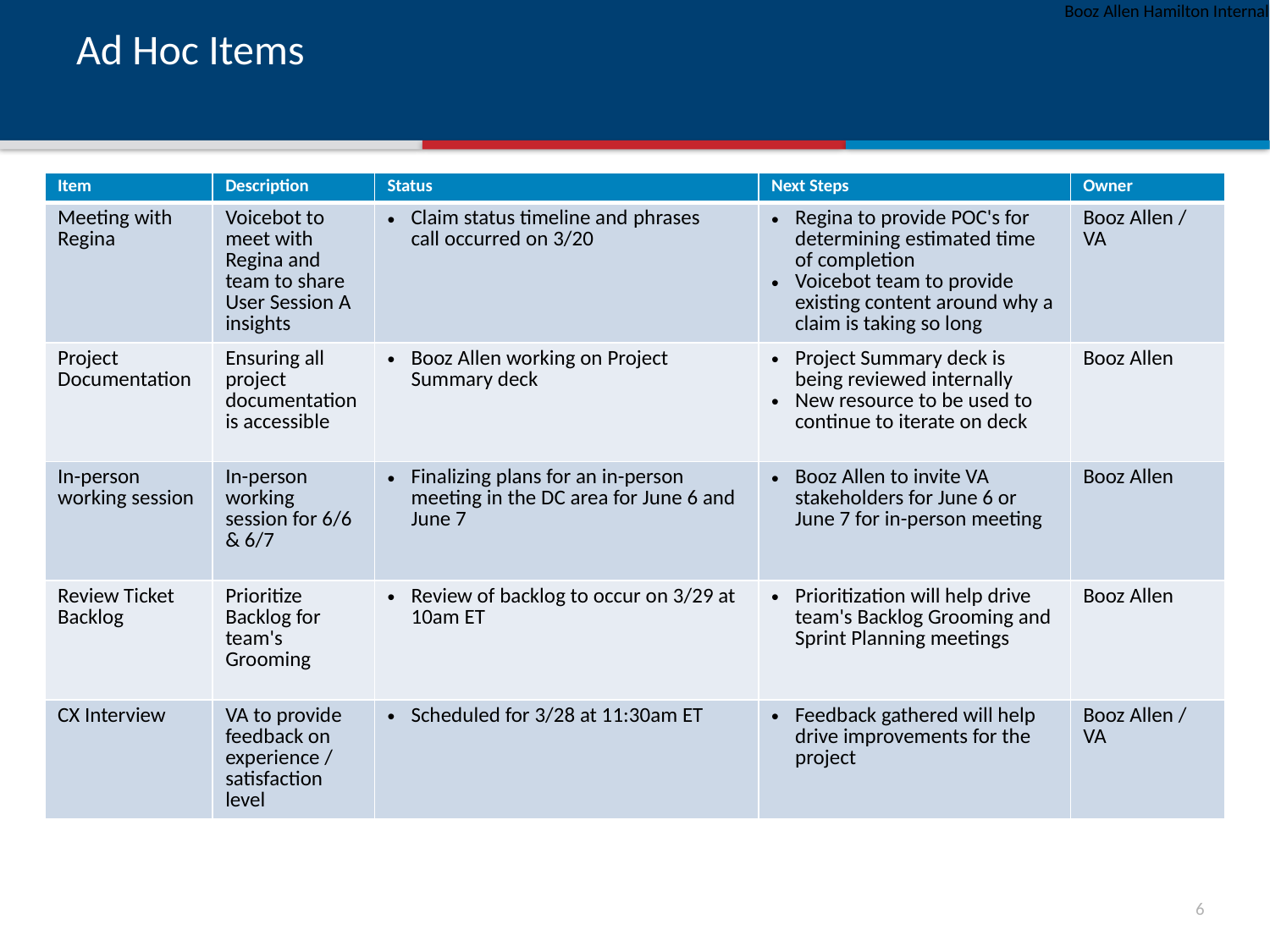

# Ad Hoc Items
| Item​ | Description​ | Status​ | Next Steps​ | Owner​ |
| --- | --- | --- | --- | --- |
| Meeting with Regina | Voicebot to meet with Regina and team to share User Session A insights | Claim status timeline and phrases call occurred on 3/20 | Regina to provide POC's for determining estimated time of completion  Voicebot team to provide existing content around why a claim is taking so long | Booz Allen / VA |
| Project Documentation | Ensuring all project documentation is accessible | Booz Allen working on Project Summary deck | Project Summary deck is being reviewed internally New resource to be used to continue to iterate on deck | Booz Allen |
| In-person working session | In-person working session for 6/6 & 6/7 | Finalizing plans for an in-person meeting in the DC area for June 6 and June 7 | Booz Allen to invite VA stakeholders for June 6 or June 7 for in-person meeting | Booz Allen |
| Review Ticket Backlog | Prioritize Backlog for team's Grooming | Review of backlog to occur on 3/29 at 10am ET | Prioritization will help drive team's Backlog Grooming and Sprint Planning meetings | Booz Allen |
| CX Interview | VA to provide feedback on experience / satisfaction level | Scheduled for 3/28 at 11:30am ET | Feedback gathered will help drive improvements for the project | Booz Allen / VA |
6